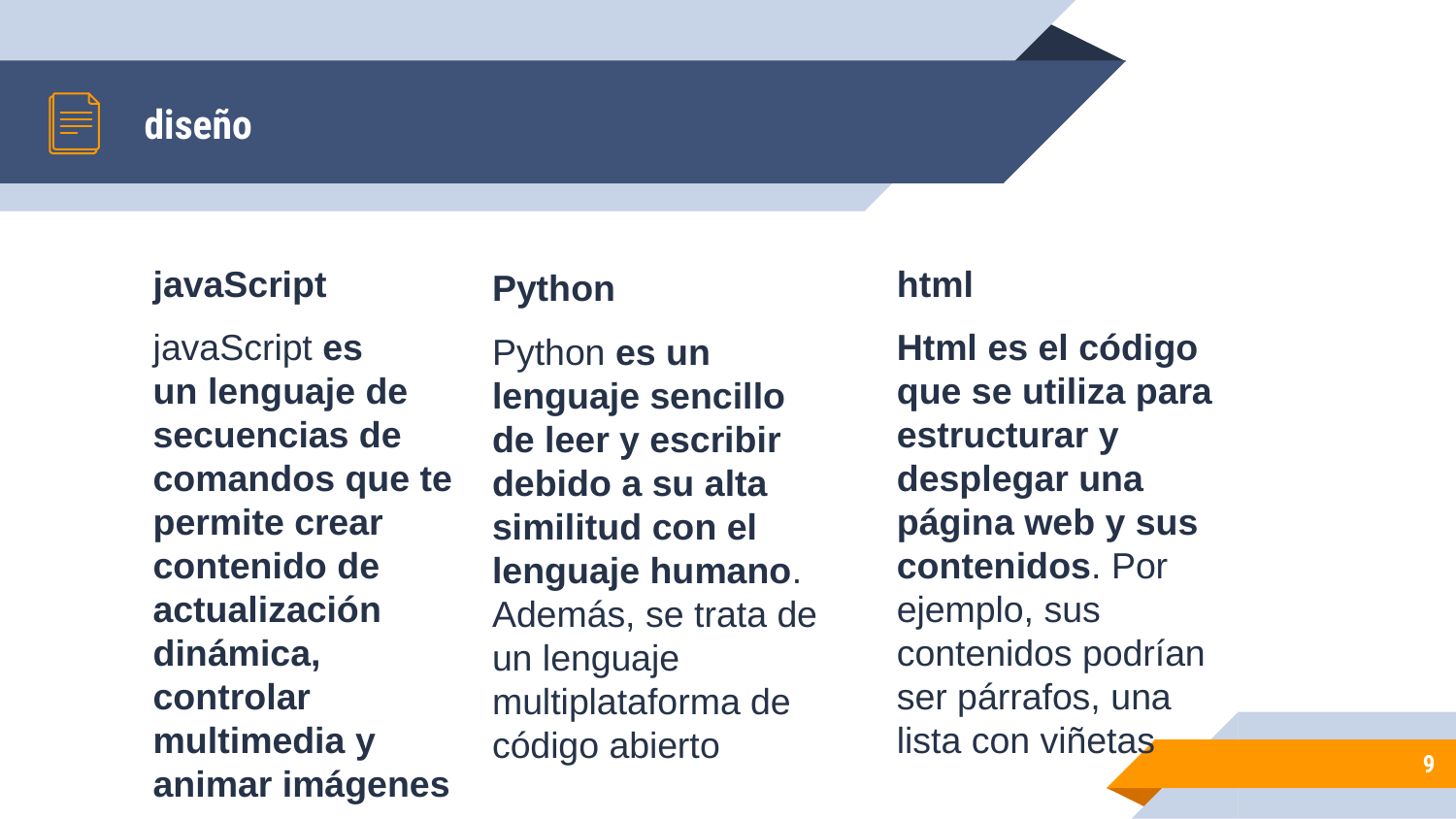

# diseño

javaScript
javaScript es un lenguaje de secuencias de comandos que te permite crear contenido de actualización dinámica, controlar multimedia y animar imágenes
html
Html es el código que se utiliza para estructurar y desplegar una página web y sus contenidos. Por ejemplo, sus contenidos podrían ser párrafos, una lista con viñetas

Python
Python es un lenguaje sencillo de leer y escribir debido a su alta similitud con el lenguaje humano. Además, se trata de un lenguaje multiplataforma de código abierto
9